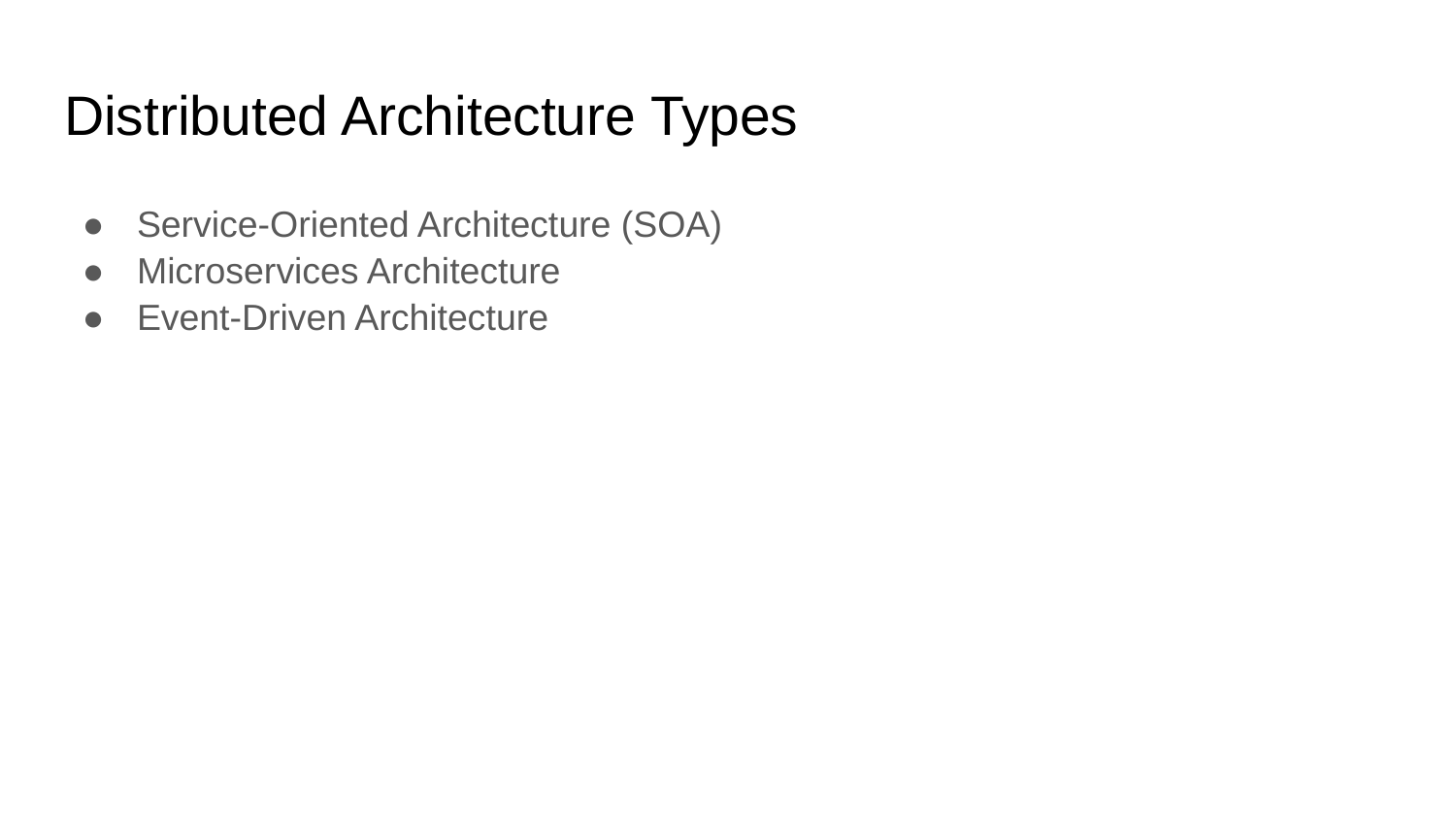

# Distributed Architecture Types
Service-Oriented Architecture (SOA)
Microservices Architecture
Event-Driven Architecture